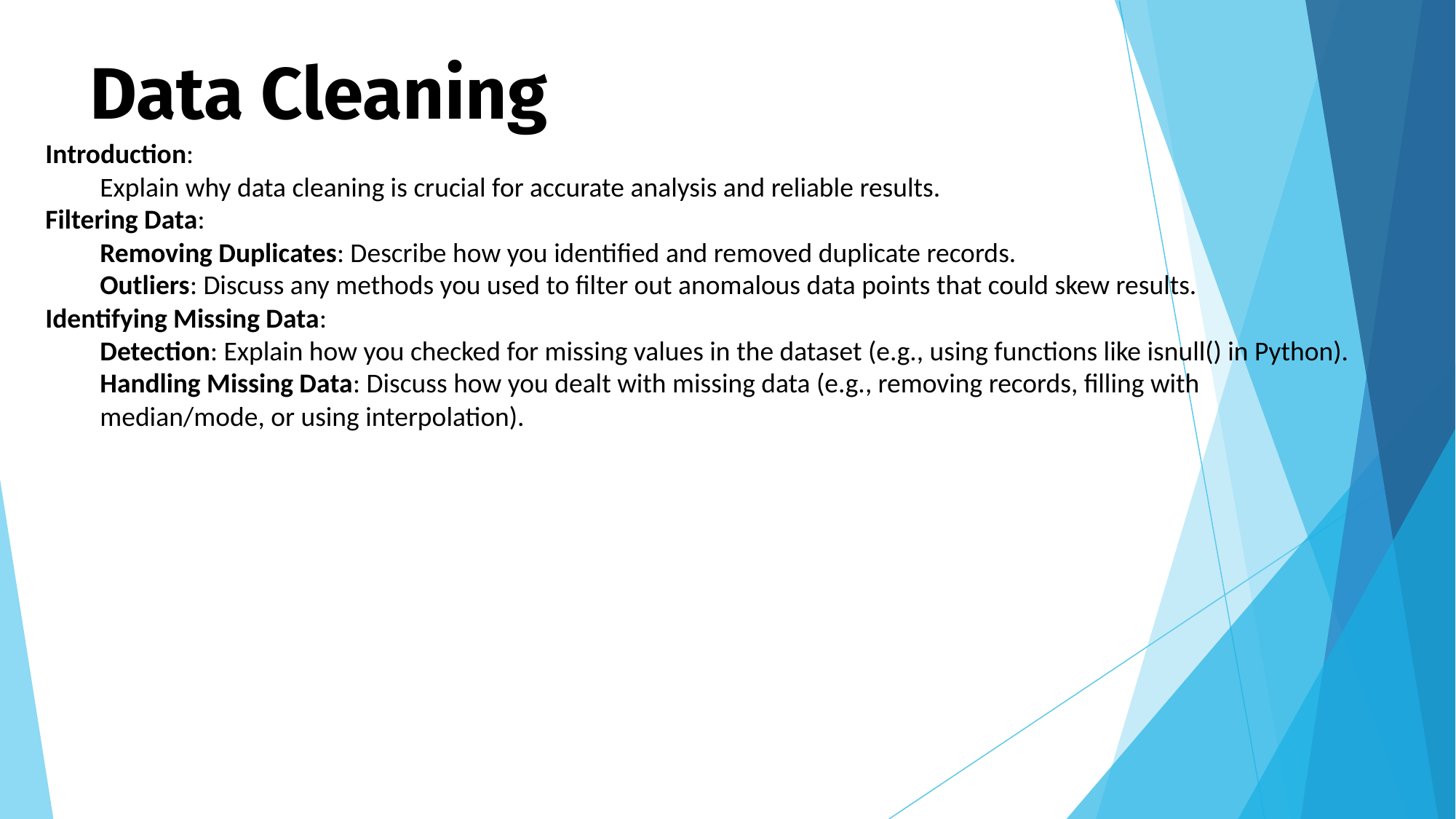

# Data Cleaning
Introduction:
Explain why data cleaning is crucial for accurate analysis and reliable results.
Filtering Data:
Removing Duplicates: Describe how you identified and removed duplicate records.
Outliers: Discuss any methods you used to filter out anomalous data points that could skew results.
Identifying Missing Data:
Detection: Explain how you checked for missing values in the dataset (e.g., using functions like isnull() in Python).
Handling Missing Data: Discuss how you dealt with missing data (e.g., removing records, filling with median/mode, or using interpolation).